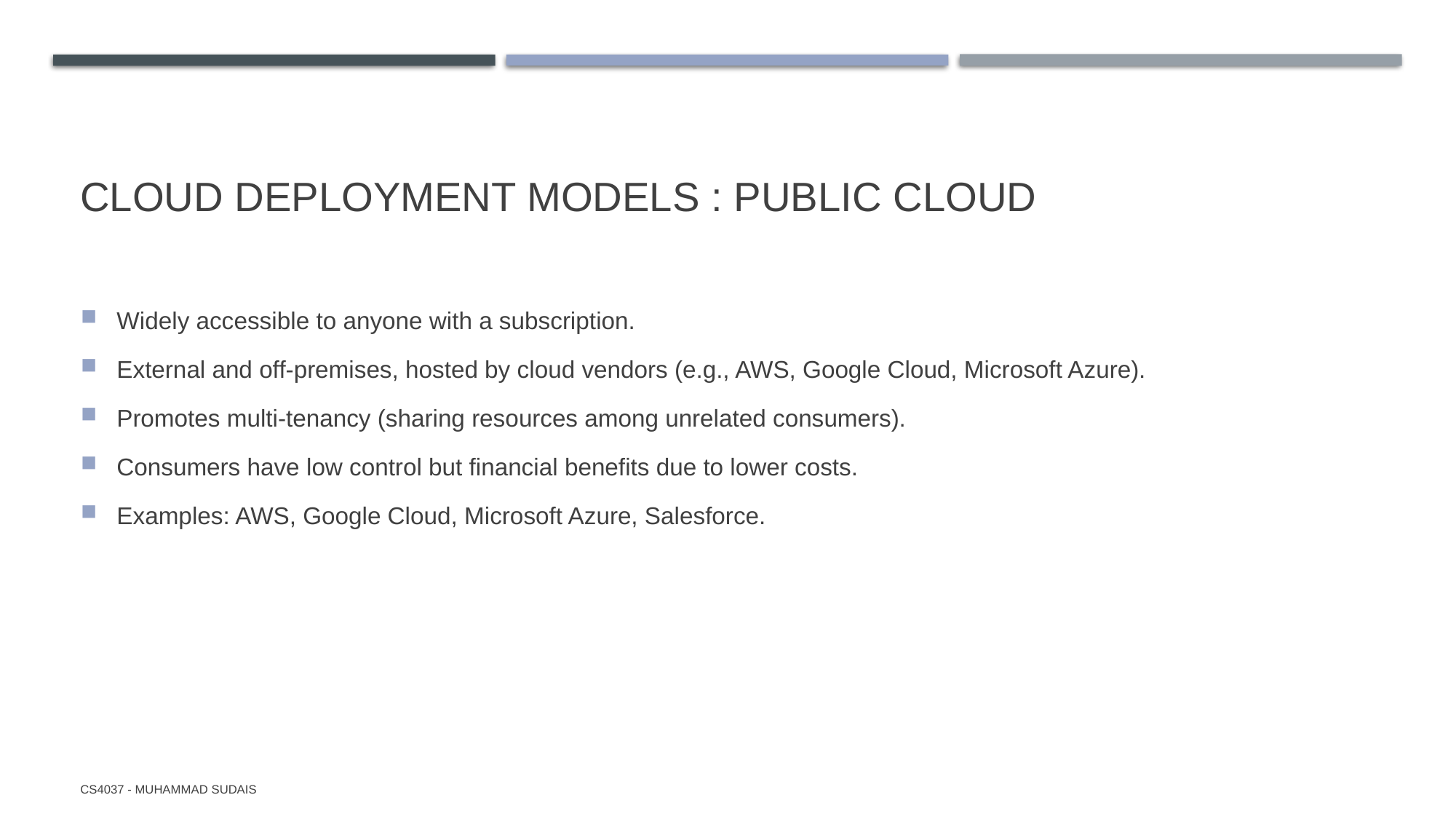

# Cloud Deployment Models : PUBLIC CLOUD
Widely accessible to anyone with a subscription.
External and off-premises, hosted by cloud vendors (e.g., AWS, Google Cloud, Microsoft Azure).
Promotes multi-tenancy (sharing resources among unrelated consumers).
Consumers have low control but financial benefits due to lower costs.
Examples: AWS, Google Cloud, Microsoft Azure, Salesforce.
CS4037 - Muhammad Sudais